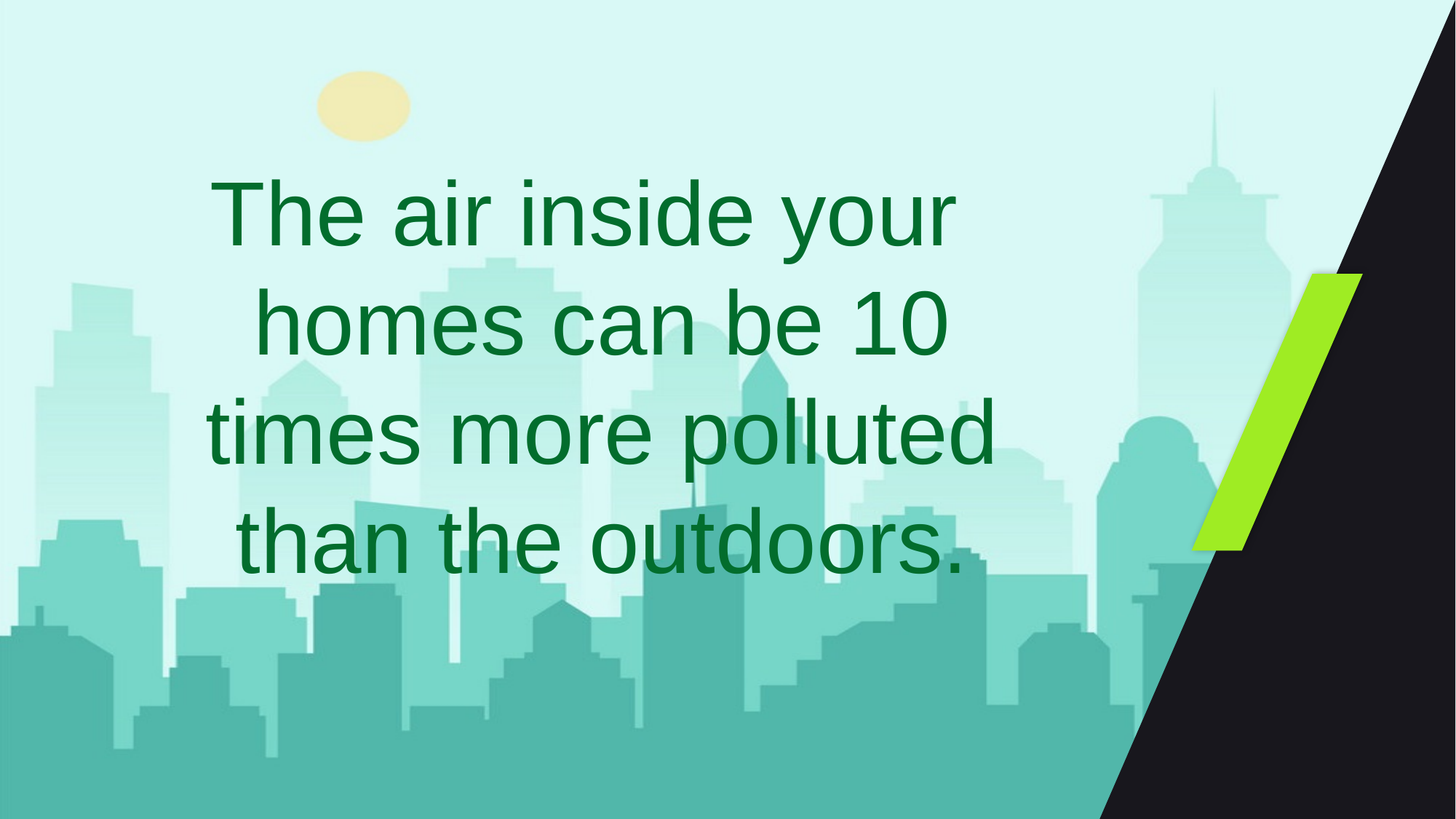

The air inside your homes can be 10 times more polluted than the outdoors.